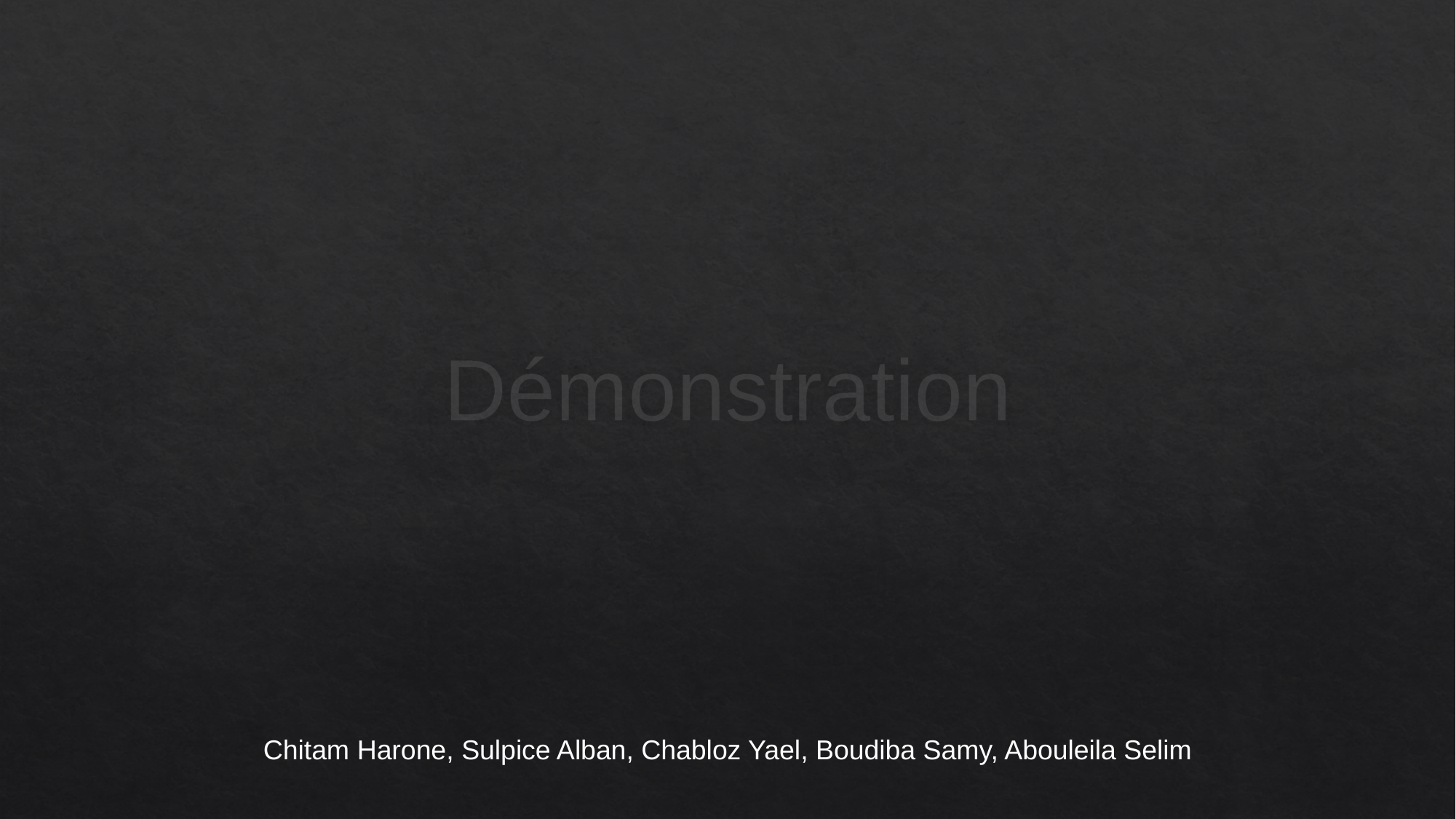

# Démonstration
Chitam Harone, Sulpice Alban, Chabloz Yael, Boudiba Samy, Abouleila Selim